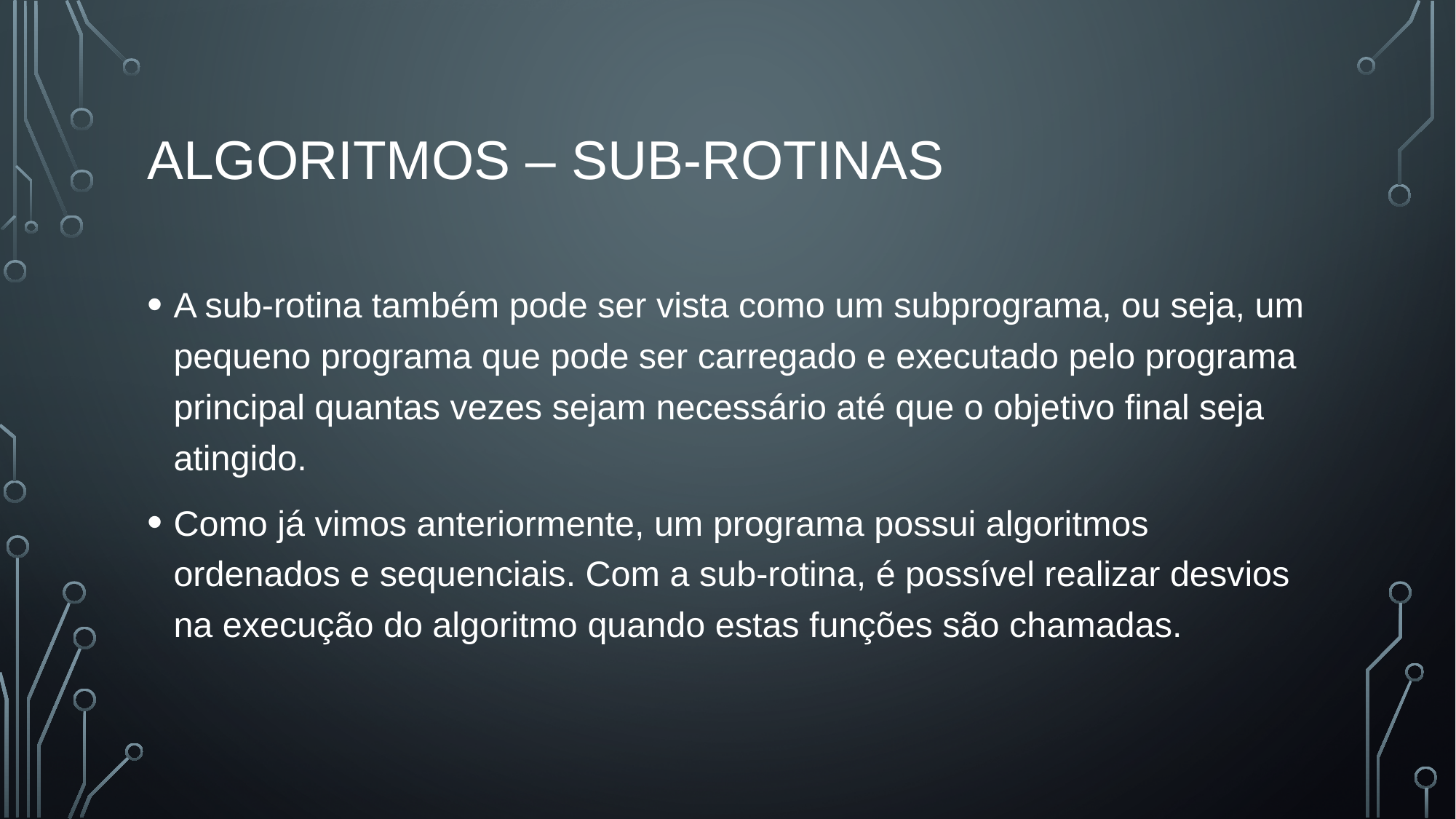

# Algoritmos – Sub-rotinas
A sub-rotina também pode ser vista como um subprograma, ou seja, um pequeno programa que pode ser carregado e executado pelo programa principal quantas vezes sejam necessário até que o objetivo final seja atingido.
Como já vimos anteriormente, um programa possui algoritmos ordenados e sequenciais. Com a sub-rotina, é possível realizar desvios na execução do algoritmo quando estas funções são chamadas.